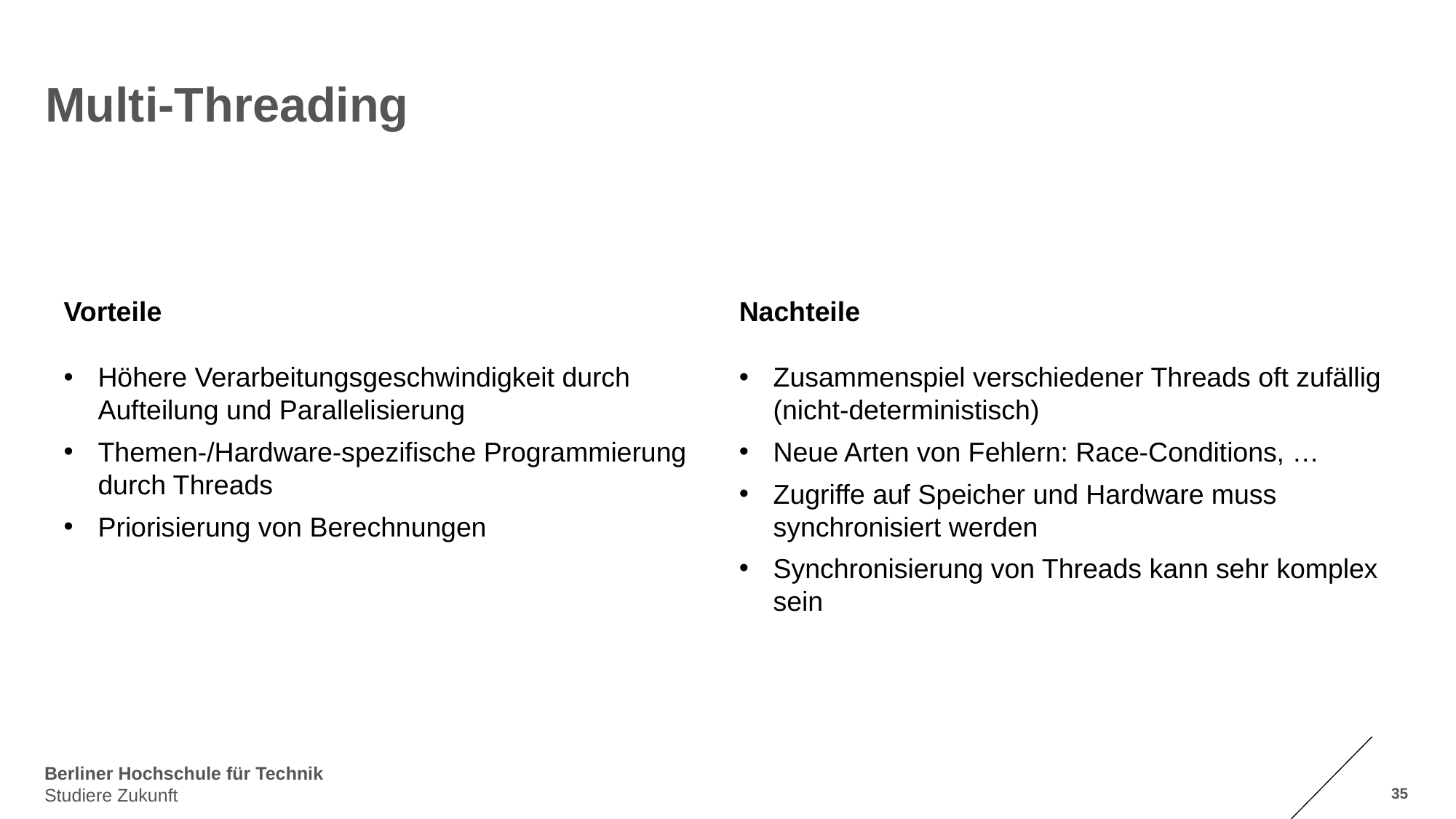

# Multi-Threading
Vorteile

Höhere Verarbeitungsgeschwindigkeit durch Aufteilung und Parallelisierung
Themen-/Hardware-spezifische Programmierung durch Threads
Priorisierung von Berechnungen
Nachteile

Zusammenspiel verschiedener Threads oft zufällig (nicht-deterministisch)
Neue Arten von Fehlern: Race-Conditions, …
Zugriffe auf Speicher und Hardware muss synchronisiert werden
Synchronisierung von Threads kann sehr komplex sein
35